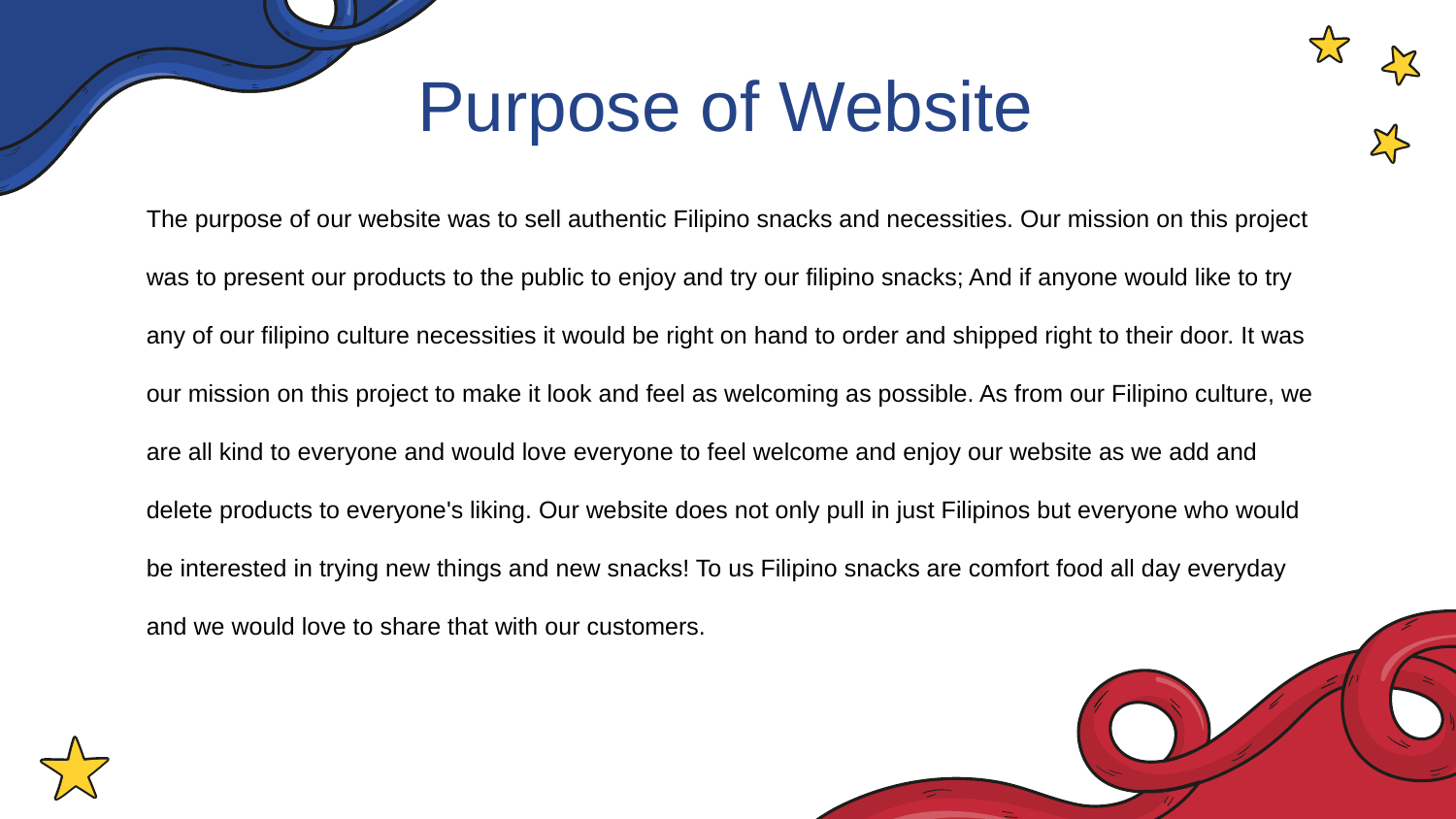

# Purpose of Website
The purpose of our website was to sell authentic Filipino snacks and necessities. Our mission on this project was to present our products to the public to enjoy and try our filipino snacks; And if anyone would like to try any of our filipino culture necessities it would be right on hand to order and shipped right to their door. It was our mission on this project to make it look and feel as welcoming as possible. As from our Filipino culture, we are all kind to everyone and would love everyone to feel welcome and enjoy our website as we add and delete products to everyone's liking. Our website does not only pull in just Filipinos but everyone who would be interested in trying new things and new snacks! To us Filipino snacks are comfort food all day everyday and we would love to share that with our customers.